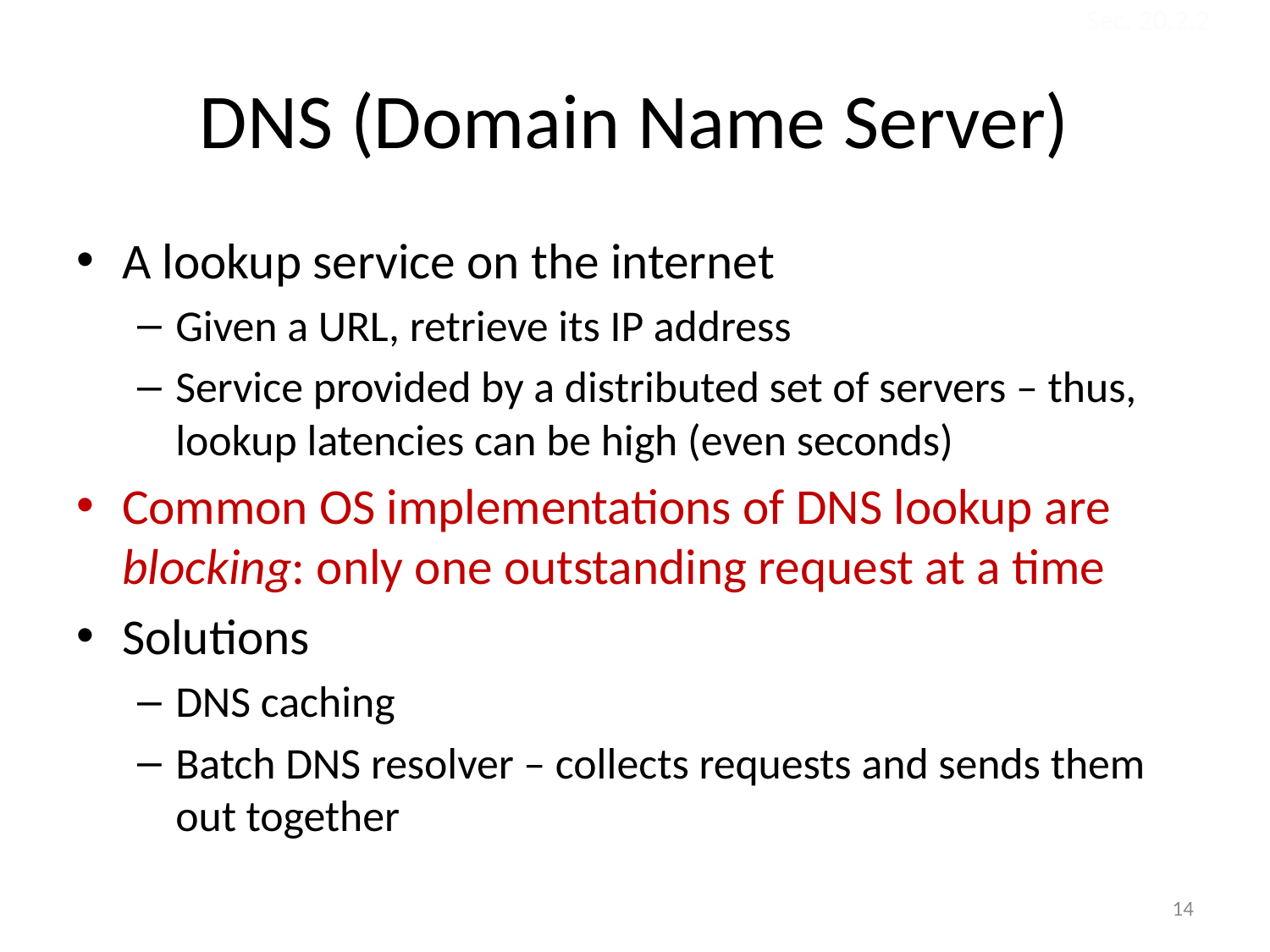

Sec. 20.2.2
# DNS (Domain Name Server)
A lookup service on the internet
Given a URL, retrieve its IP address
Service provided by a distributed set of servers – thus, lookup latencies can be high (even seconds)
Common OS implementations of DNS lookup are blocking: only one outstanding request at a time
Solutions
DNS caching
Batch DNS resolver – collects requests and sends them out together
14